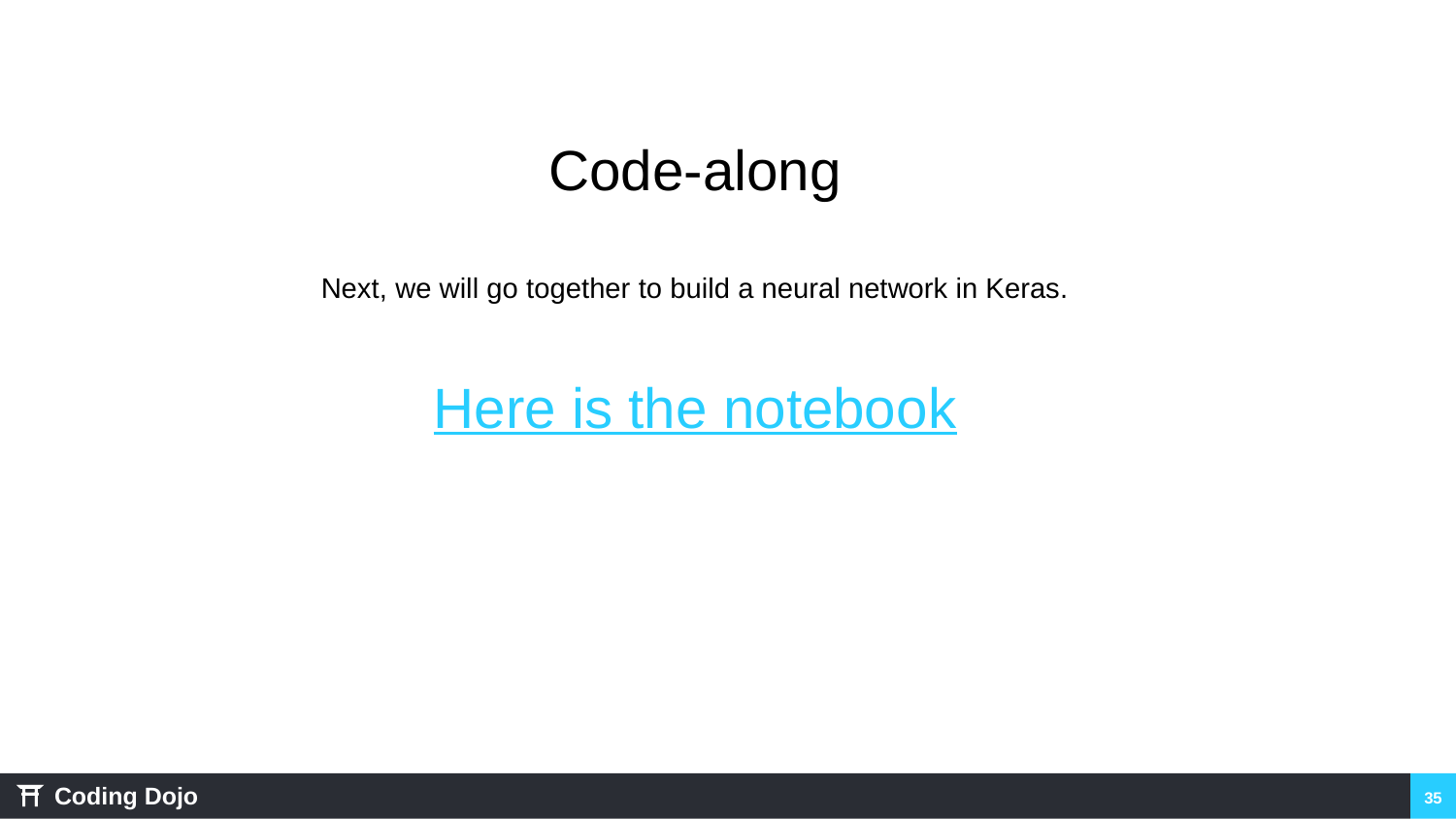

Code-along

Next, we will go together to build a neural network in Keras.

Here is the notebook